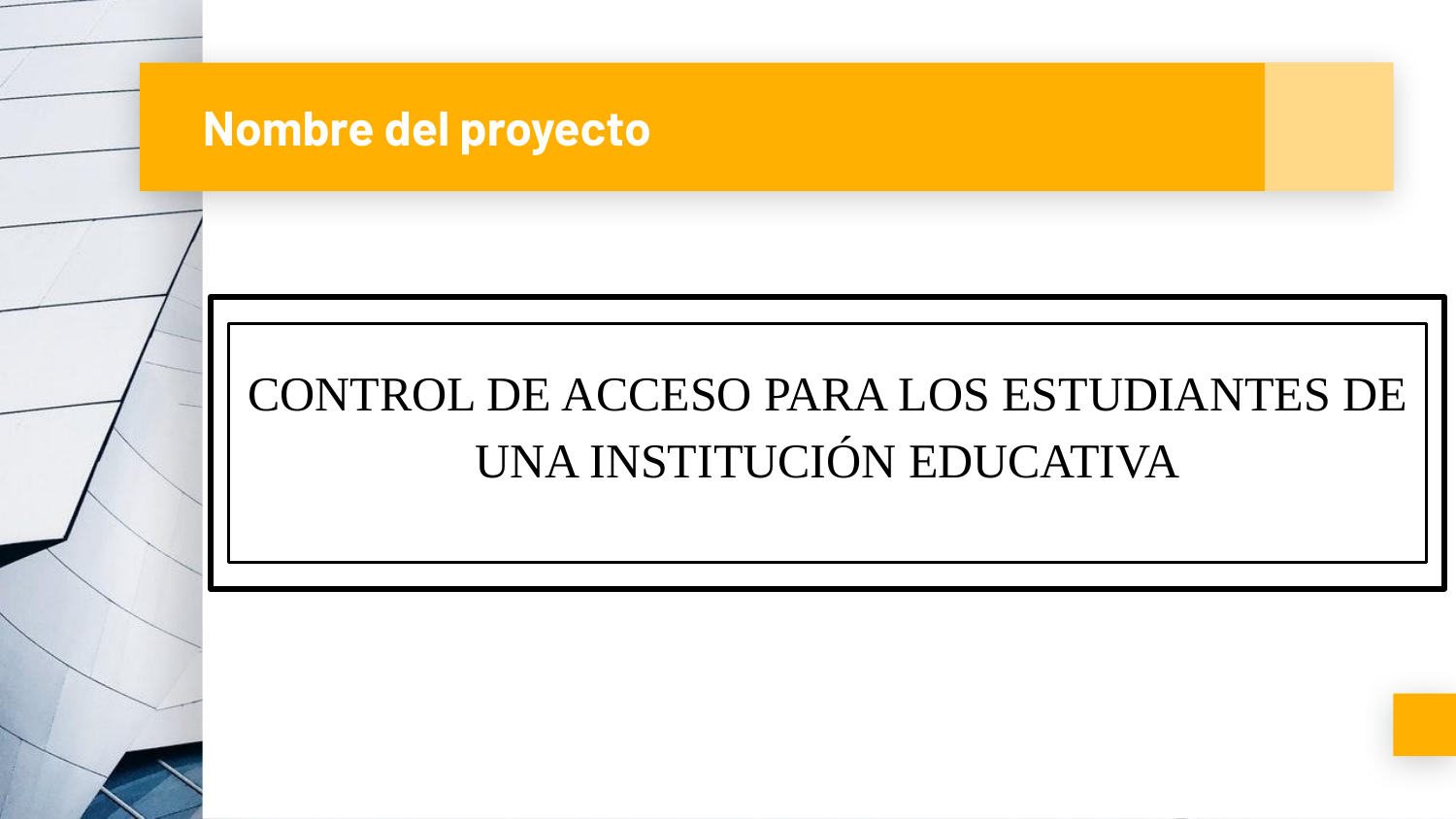

# Nombre del proyecto

CONTROL DE ACCESO PARA LOS ESTUDIANTES DE UNA INSTITUCIÓN EDUCATIVA